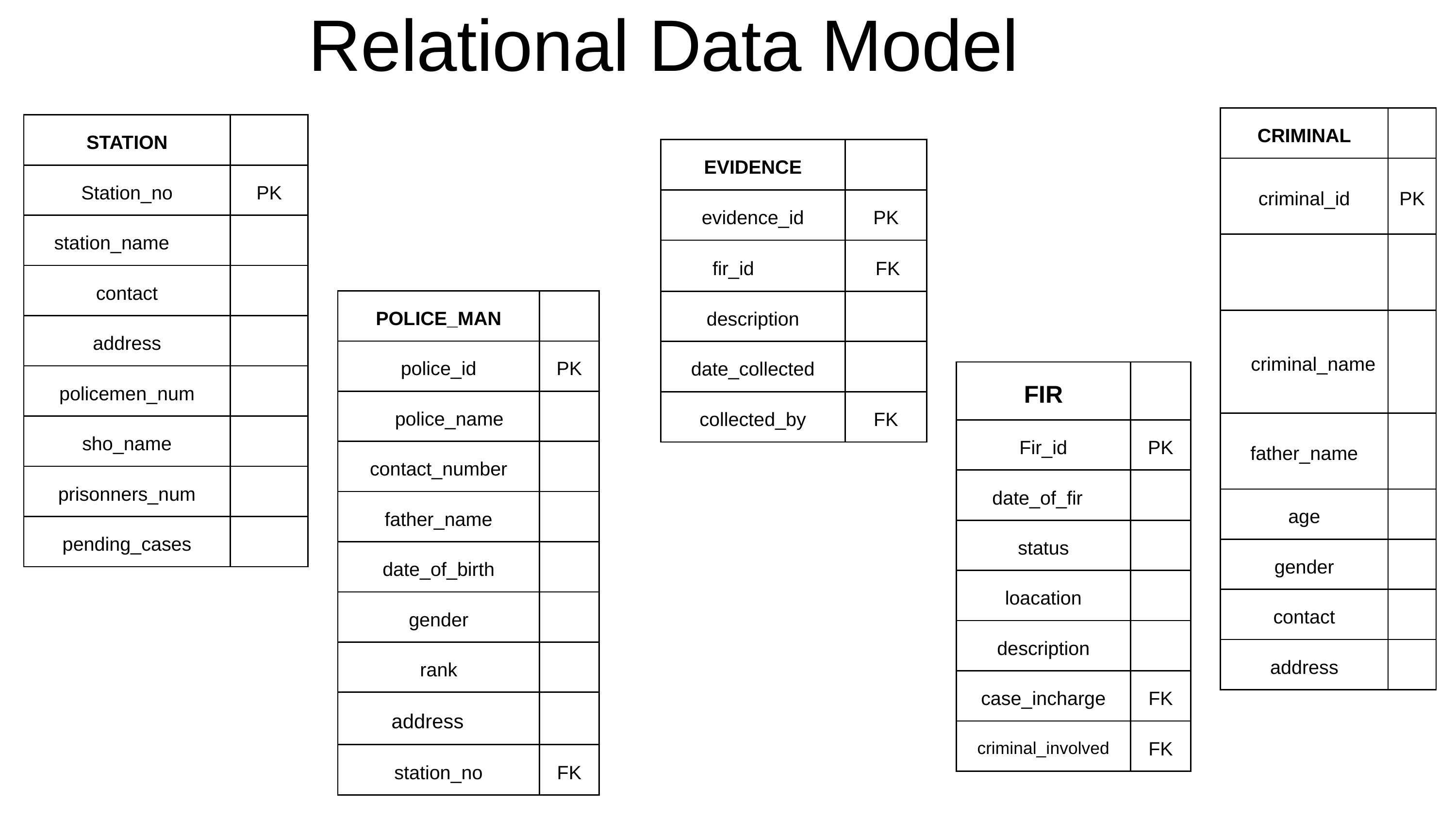

Relational Data Model
| CRIMINAL |  |
| --- | --- |
| criminal\_id | PK |
|  |  |
| criminal\_name |  |
| father\_name |  |
| age |  |
| gender |  |
| contact |  |
| address |  |
| STATION |  |
| --- | --- |
| Station\_no | PK |
| station\_name |  |
| contact |  |
| address |  |
| policemen\_num |  |
| sho\_name |  |
| prisonners\_num |  |
| pending\_cases |  |
| EVIDENCE |  |
| --- | --- |
| evidence\_id | PK |
| fir\_id | FK |
| description |  |
| date\_collected |  |
| collected\_by | FK |
| POLICE\_MAN |  |
| --- | --- |
| police\_id | PK |
| police\_name |  |
| contact\_number |  |
| father\_name |  |
| date\_of\_birth |  |
| gender |  |
| rank |  |
| address |  |
| station\_no | FK |
| FIR |  |
| --- | --- |
| Fir\_id | PK |
| date\_of\_fir |  |
| status |  |
| loacation |  |
| description |  |
| case\_incharge | FK |
| criminal\_involved | FK |